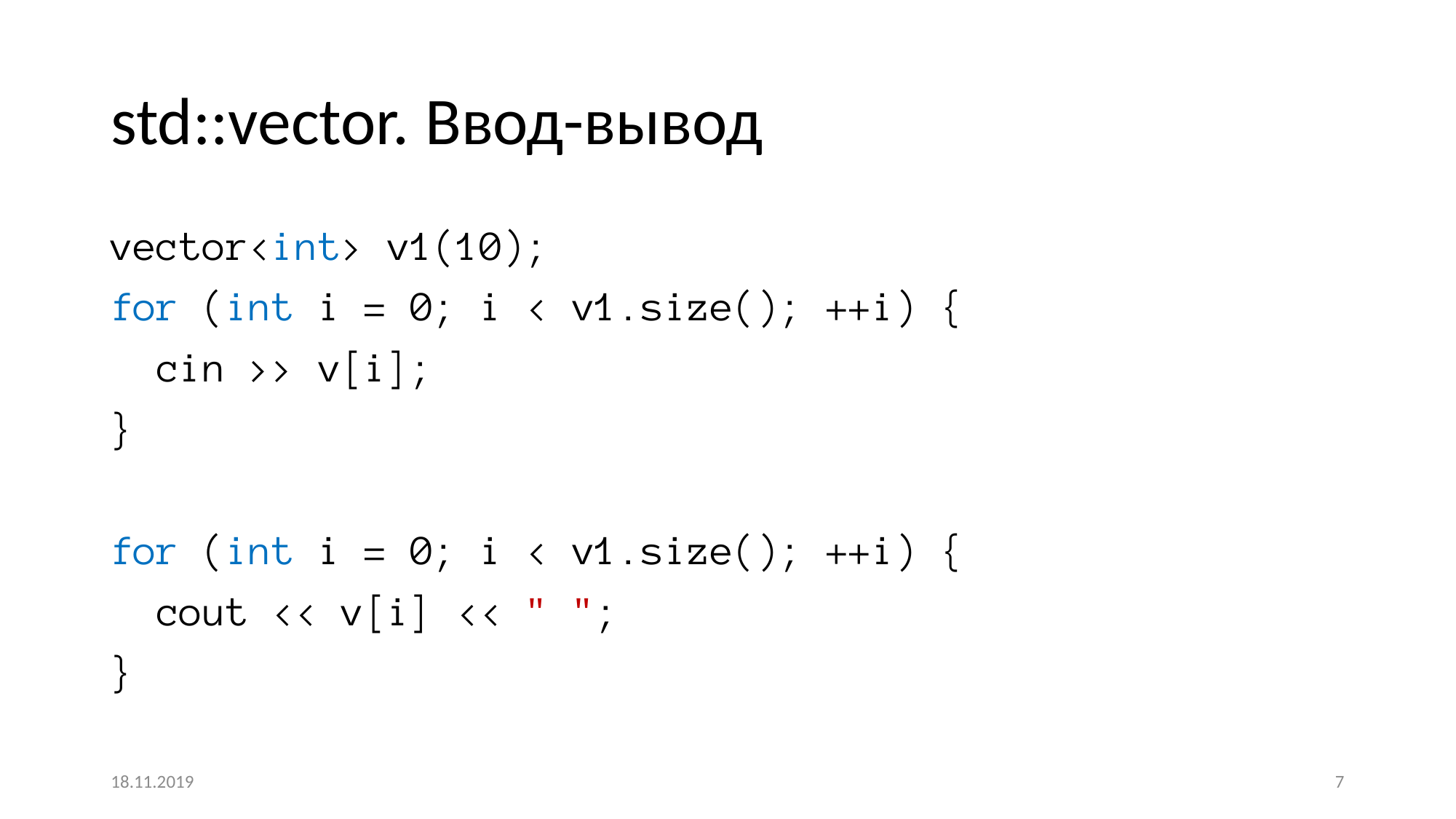

# std::vector. Ввод-вывод
vector<int> v1(10);
for (int i = 0; i < v1.size(); ++i) {
  cin >> v[i];
}

for (int i = 0; i < v1.size(); ++i) {
  cout << v[i] << " ";
}

18.11.2019
7